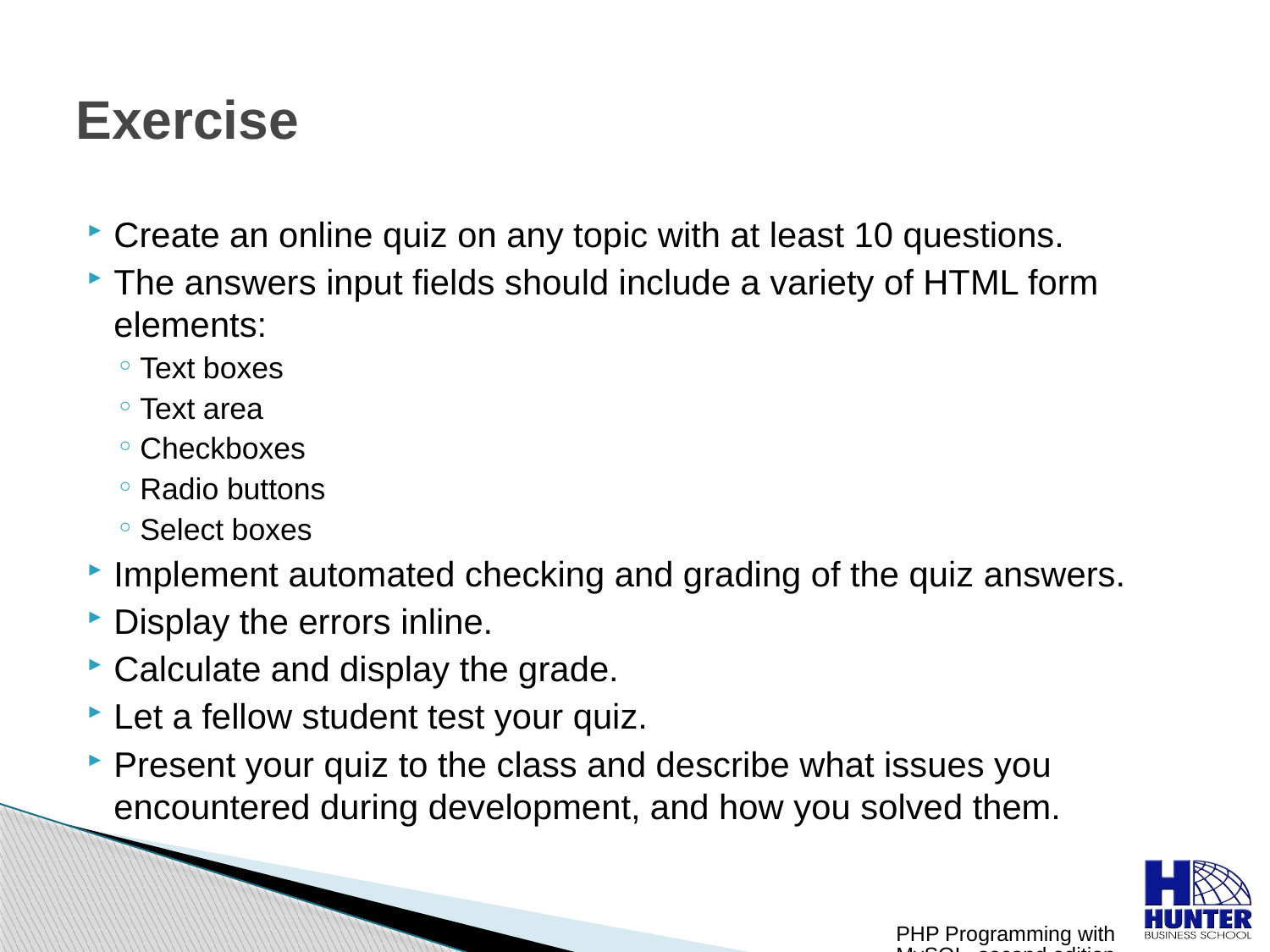

# Exercise
Create an online quiz on any topic with at least 10 questions.
The answers input fields should include a variety of HTML form elements:
Text boxes
Text area
Checkboxes
Radio buttons
Select boxes
Implement automated checking and grading of the quiz answers.
Display the errors inline.
Calculate and display the grade.
Let a fellow student test your quiz.
Present your quiz to the class and describe what issues you encountered during development, and how you solved them.
PHP Programming with MySQL, second edition